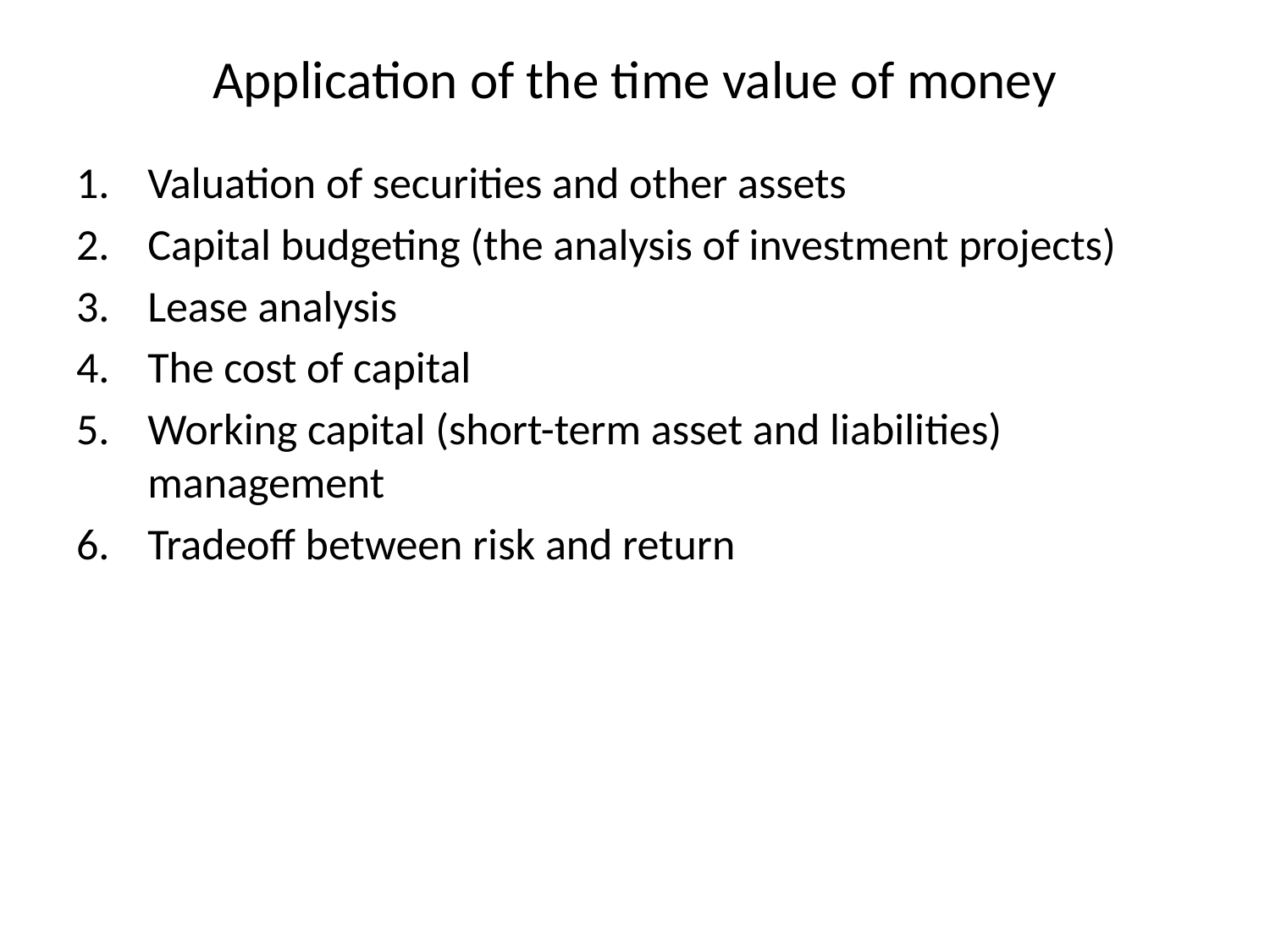

# Application of the time value of money
Valuation of securities and other assets
Capital budgeting (the analysis of investment projects)
Lease analysis
The cost of capital
Working capital (short-term asset and liabilities) management
Tradeoff between risk and return